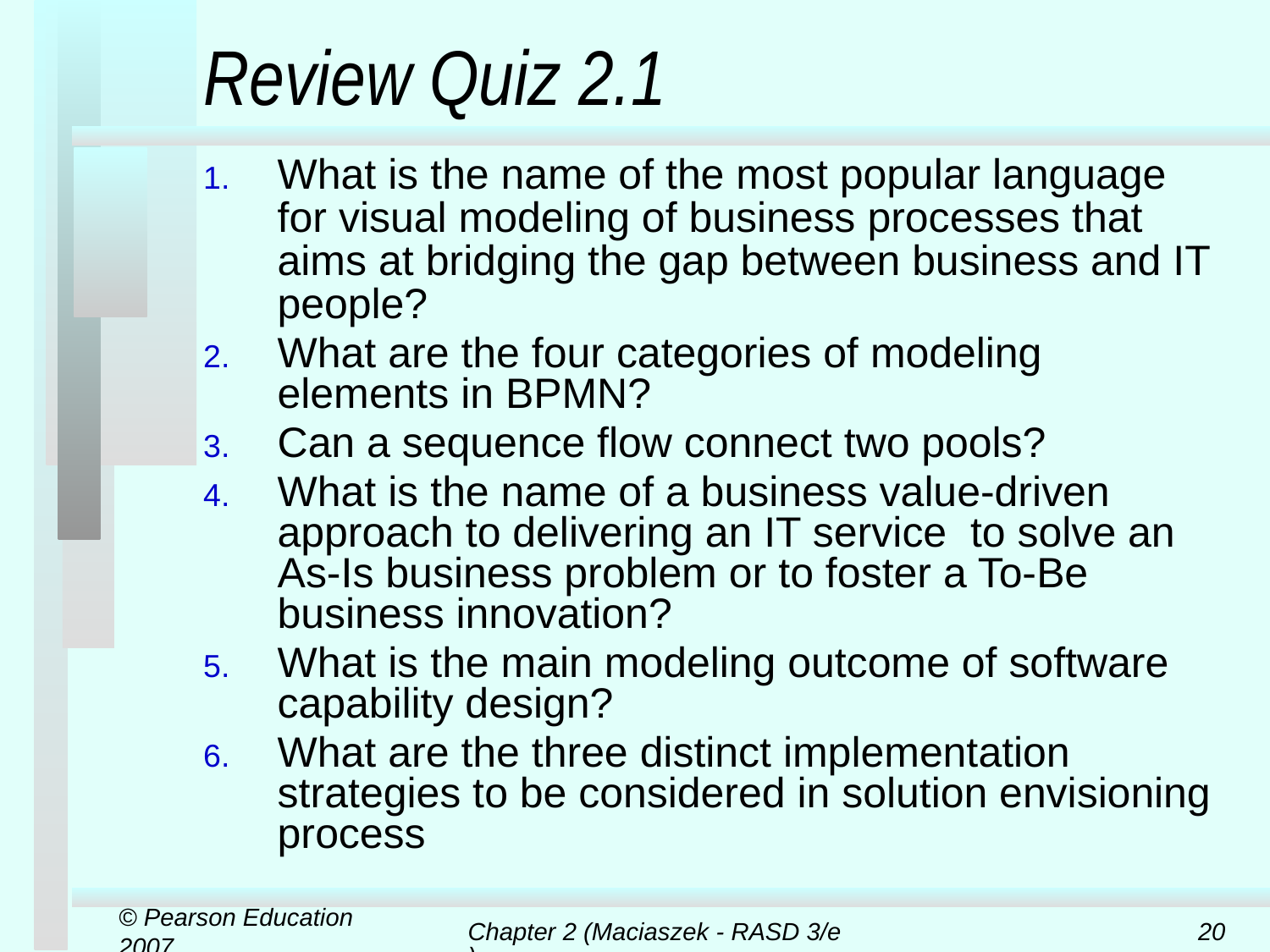

# Review Quiz 2.1
What is the name of the most popular language for visual modeling of business processes that aims at bridging the gap between business and IT people?
What are the four categories of modeling elements in BPMN?
Can a sequence flow connect two pools?
What is the name of a business value-driven approach to delivering an IT service  to solve an As-Is business problem or to foster a To-Be business innovation?
What is the main modeling outcome of software capability design?
What are the three distinct implementation strategies to be considered in solution envisioning process
© Pearson Education 2007
Chapter 2 (Maciaszek - RASD 3/e)
20